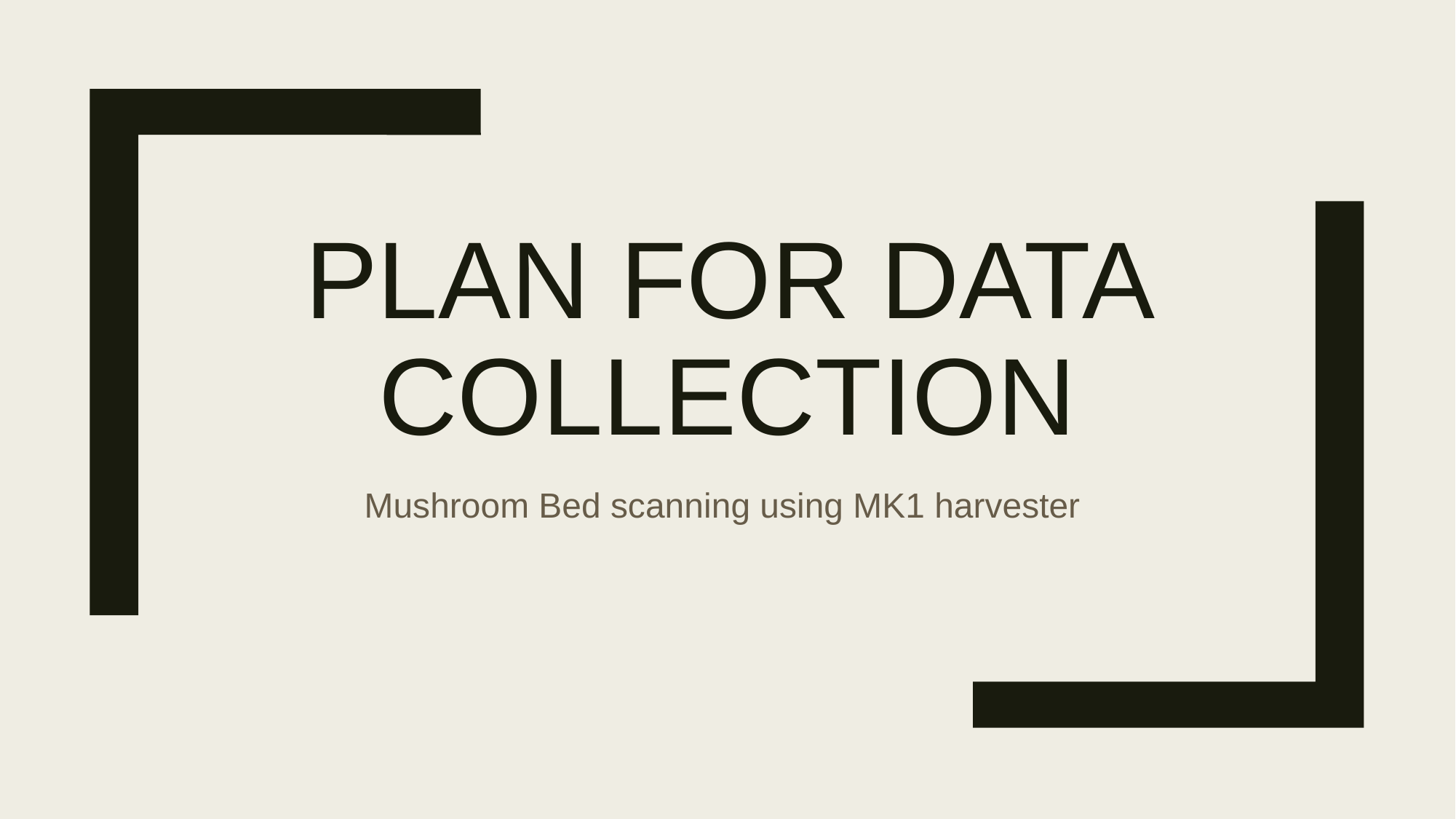

# Plan for data collection
Mushroom Bed scanning using MK1 harvester